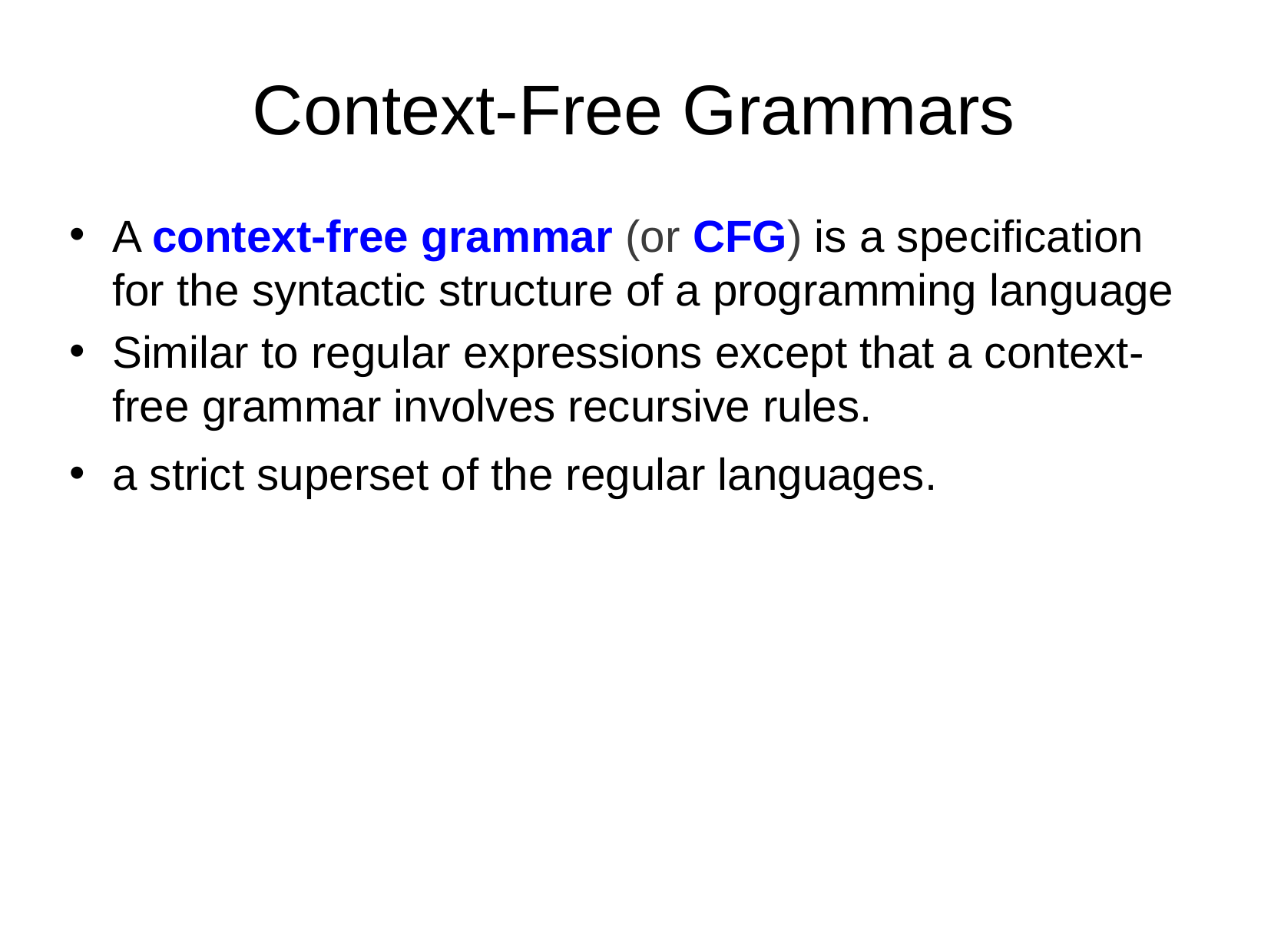

# Context-Free Grammars
A context-free grammar (or CFG) is a specification for the syntactic structure of a programming language
Similar to regular expressions except that a context-free grammar involves recursive rules.
a strict superset of the regular languages.